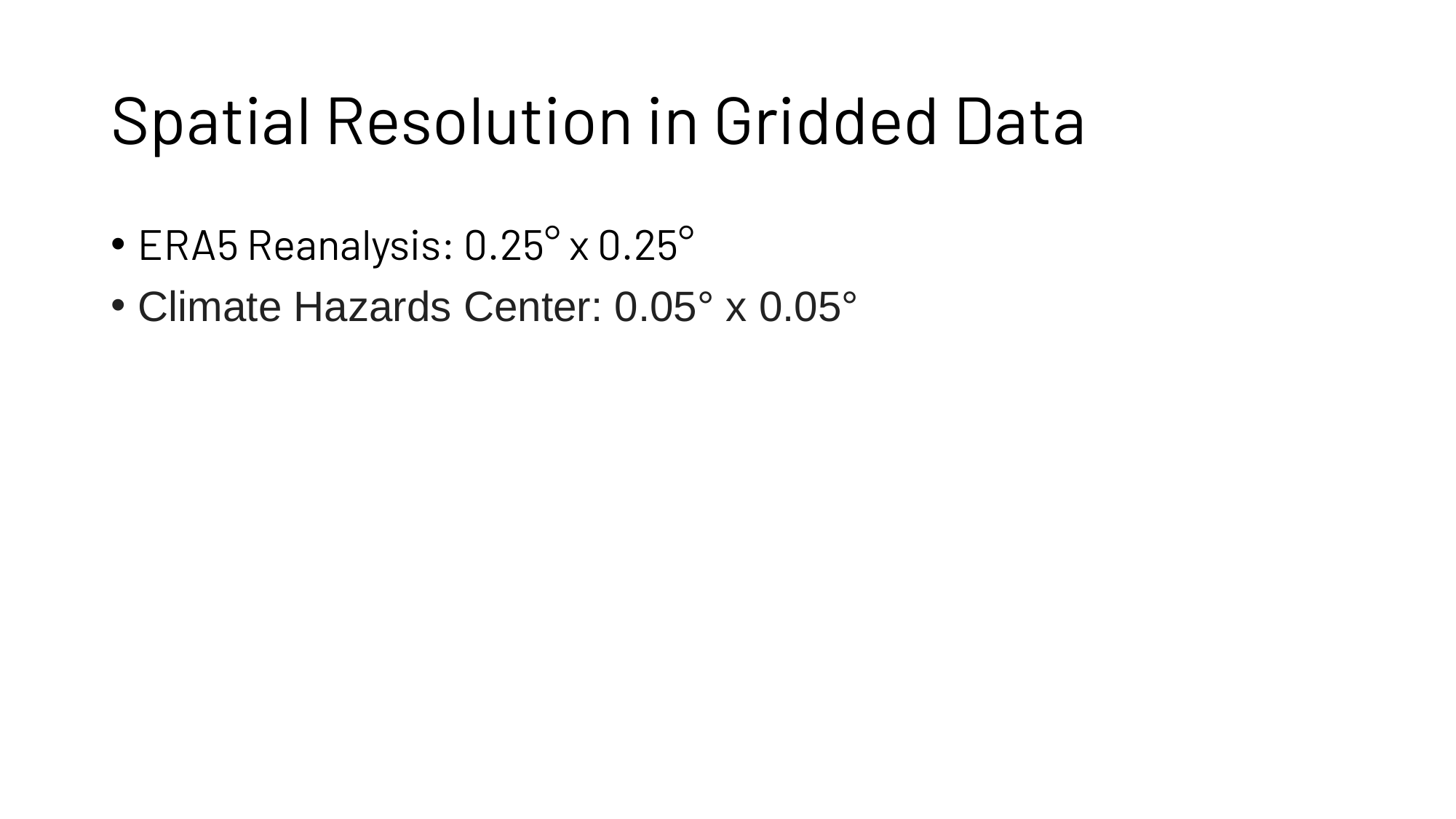

# Spatial Resolution in Gridded Data
ERA5 Reanalysis: 0.25° x 0.25°
Climate Hazards Center: 0.05° x 0.05°